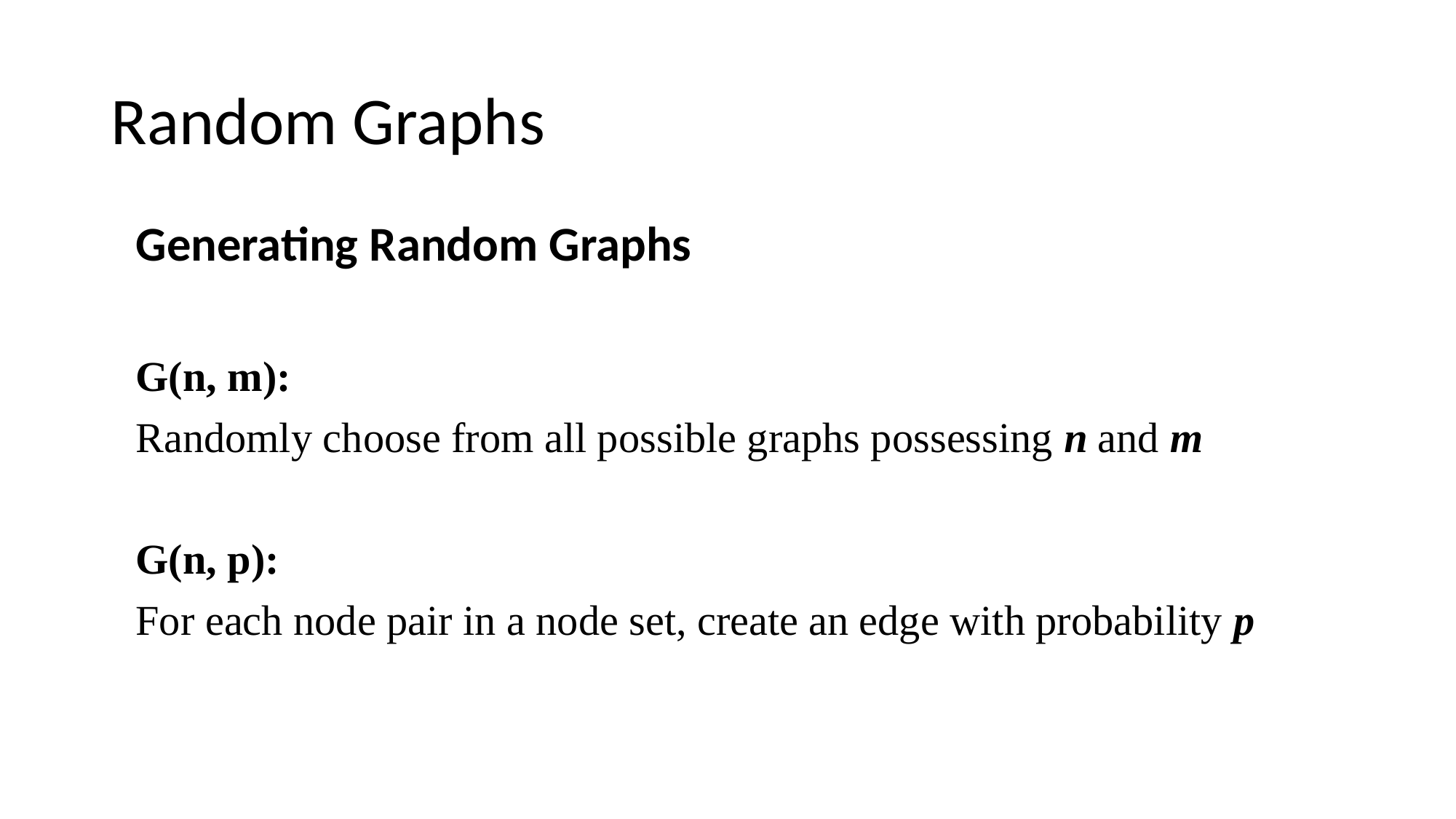

# Random Graphs
Generating Random Graphs

G(n, m):
Randomly choose from all possible graphs possessing n and m

G(n, p):
For each node pair in a node set, create an edge with probability p